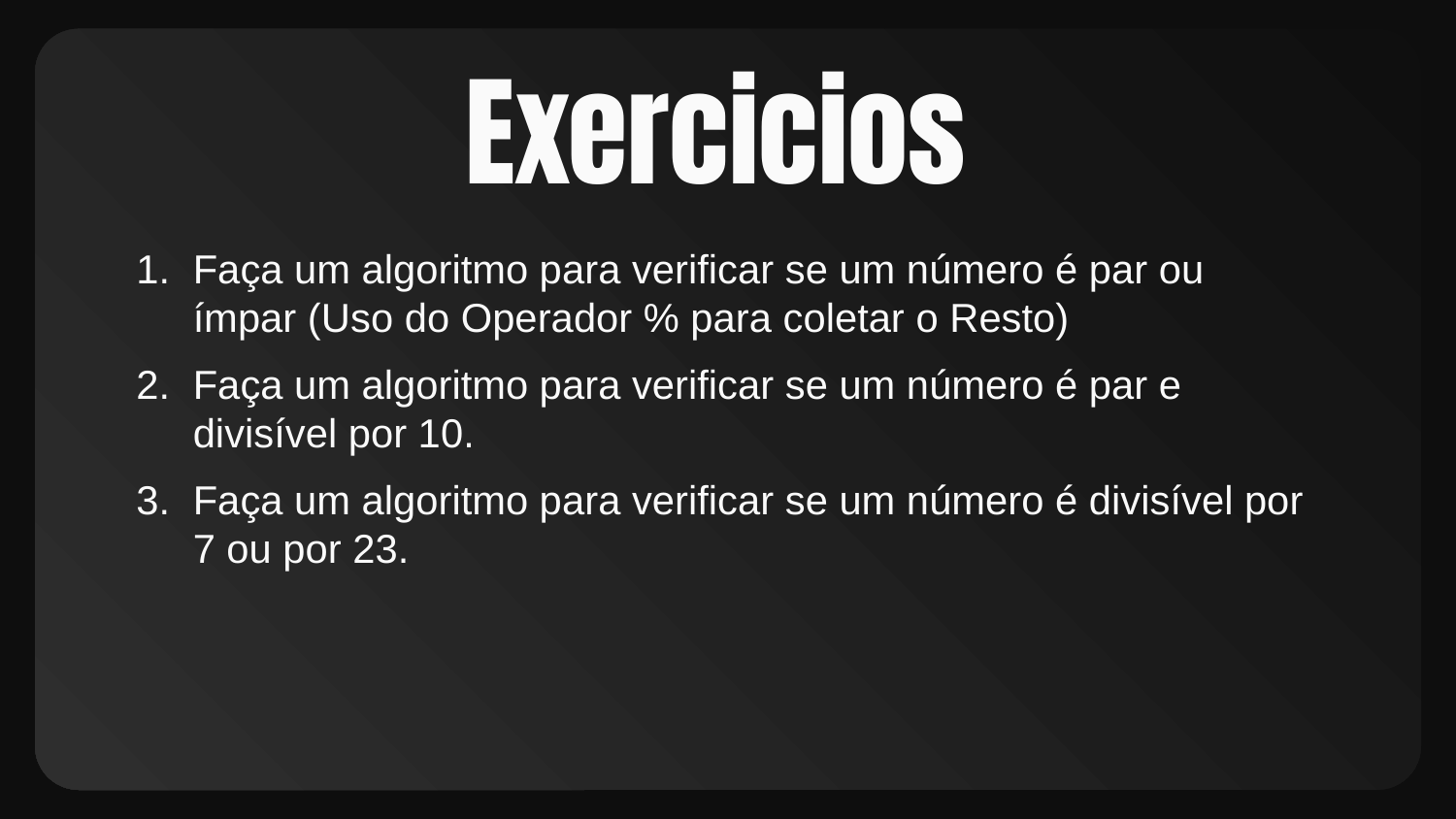

# Exercicios
Faça um algoritmo para verificar se um número é par ou ímpar (Uso do Operador % para coletar o Resto)
Faça um algoritmo para verificar se um número é par e divisível por 10.
Faça um algoritmo para verificar se um número é divisível por 7 ou por 23.